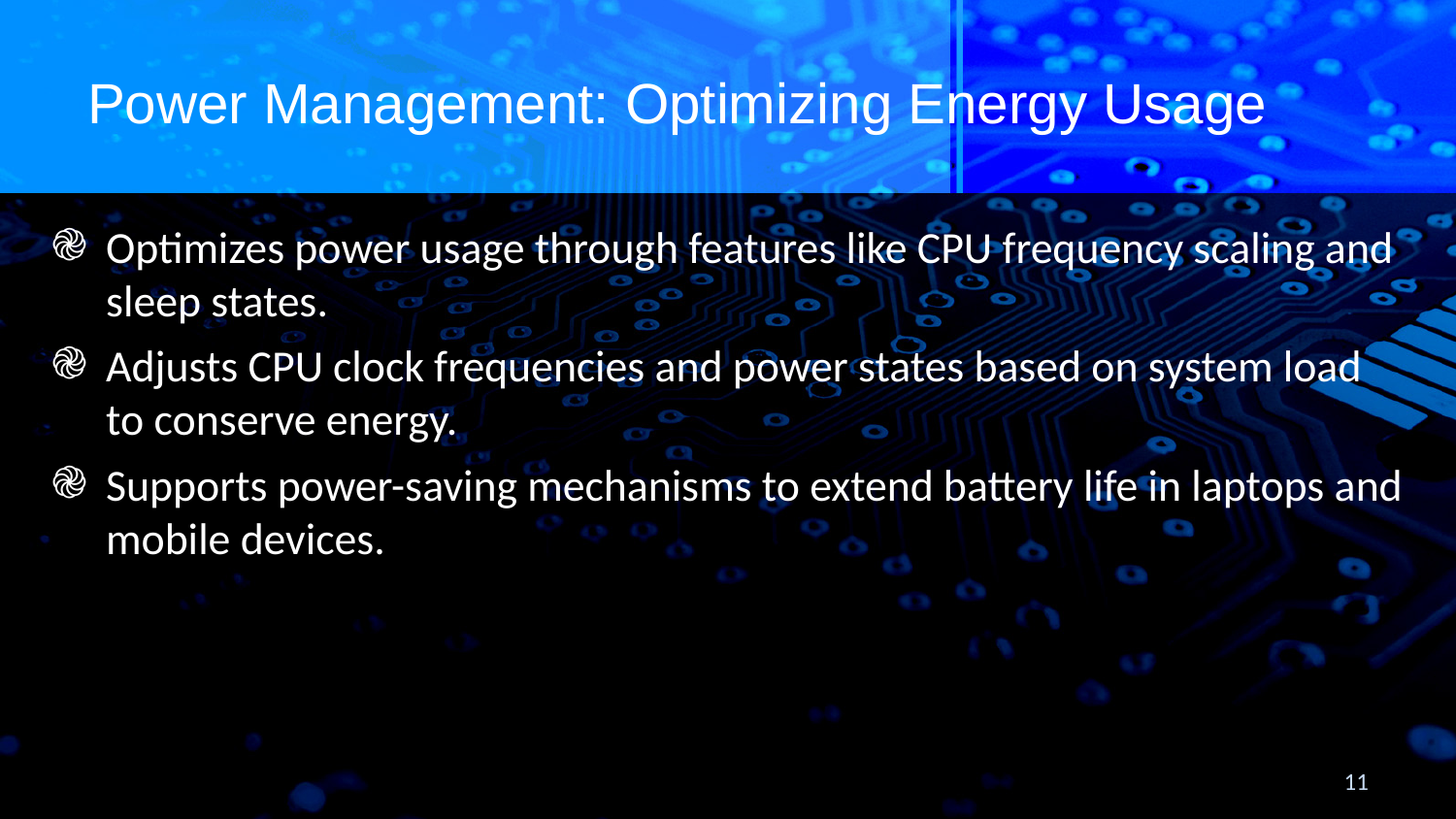

# Power Management: Optimizing Energy Usage
Optimizes power usage through features like CPU frequency scaling and sleep states.
Adjusts CPU clock frequencies and power states based on system load to conserve energy.
Supports power-saving mechanisms to extend battery life in laptops and mobile devices.
11